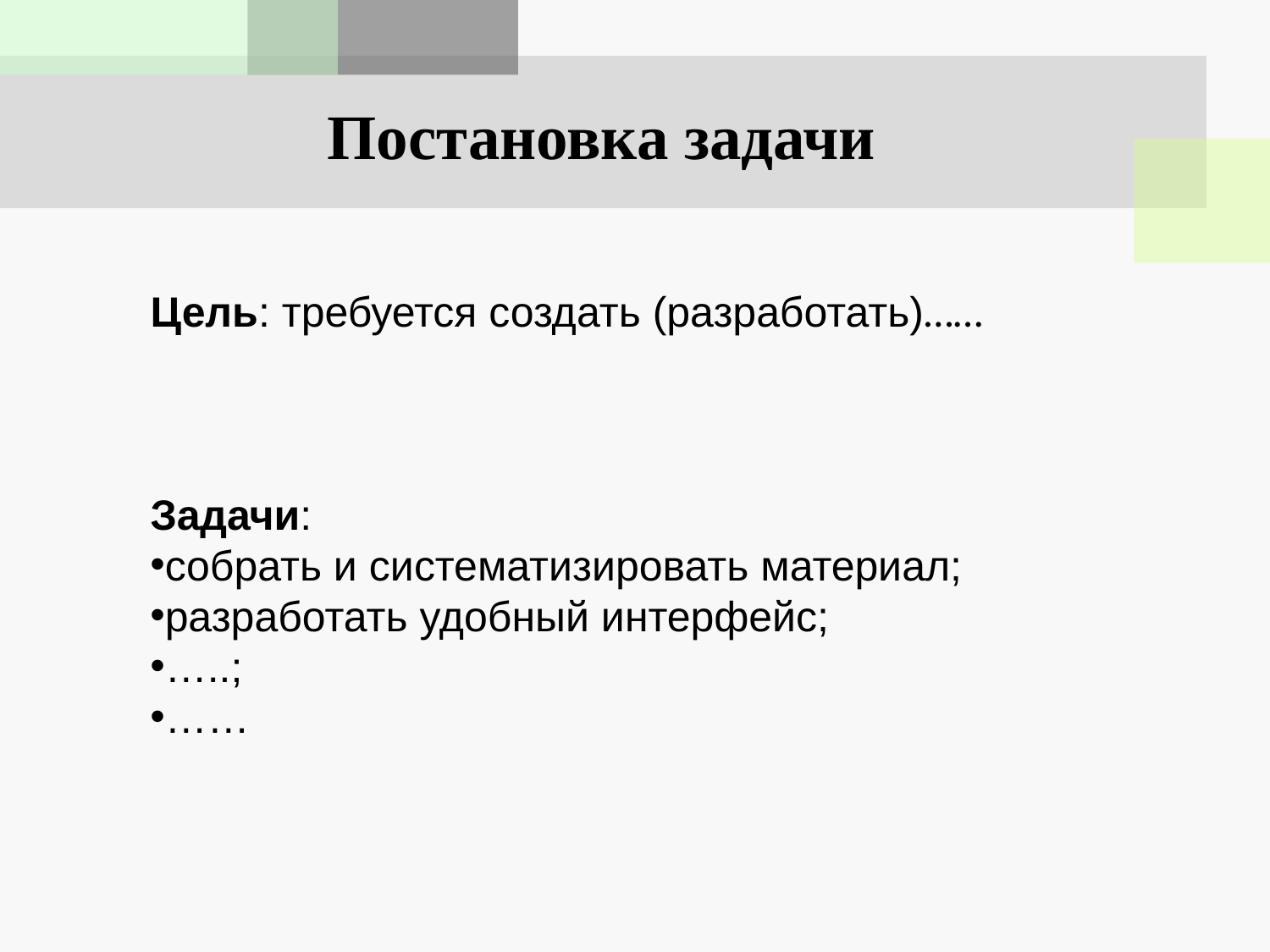

# Постановка задачи
Цель: требуется создать (разработать)……

Задачи:
собрать и систематизировать материал;
разработать удобный интерфейс;
…..;
……